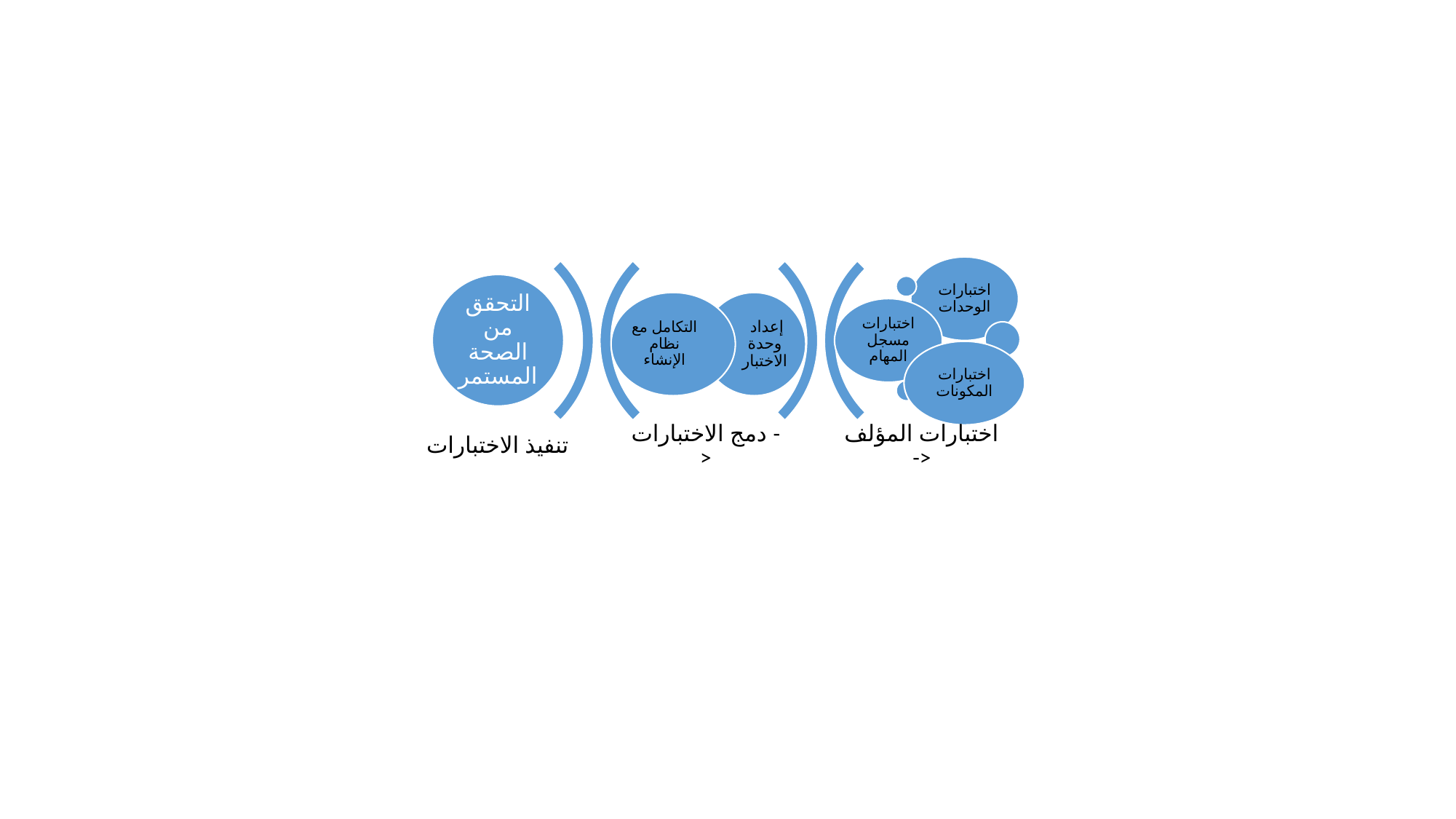

اختبارات الوحدات
التحقق من الصحة المستمر

إعداد
وحدة الاختبار
التكامل مع نظام الإنشاء
اختبارات مسجل المهام

اختبارات المكونات

اختبارات المؤلف ->
دمج الاختبارات ->
تنفيذ الاختبارات